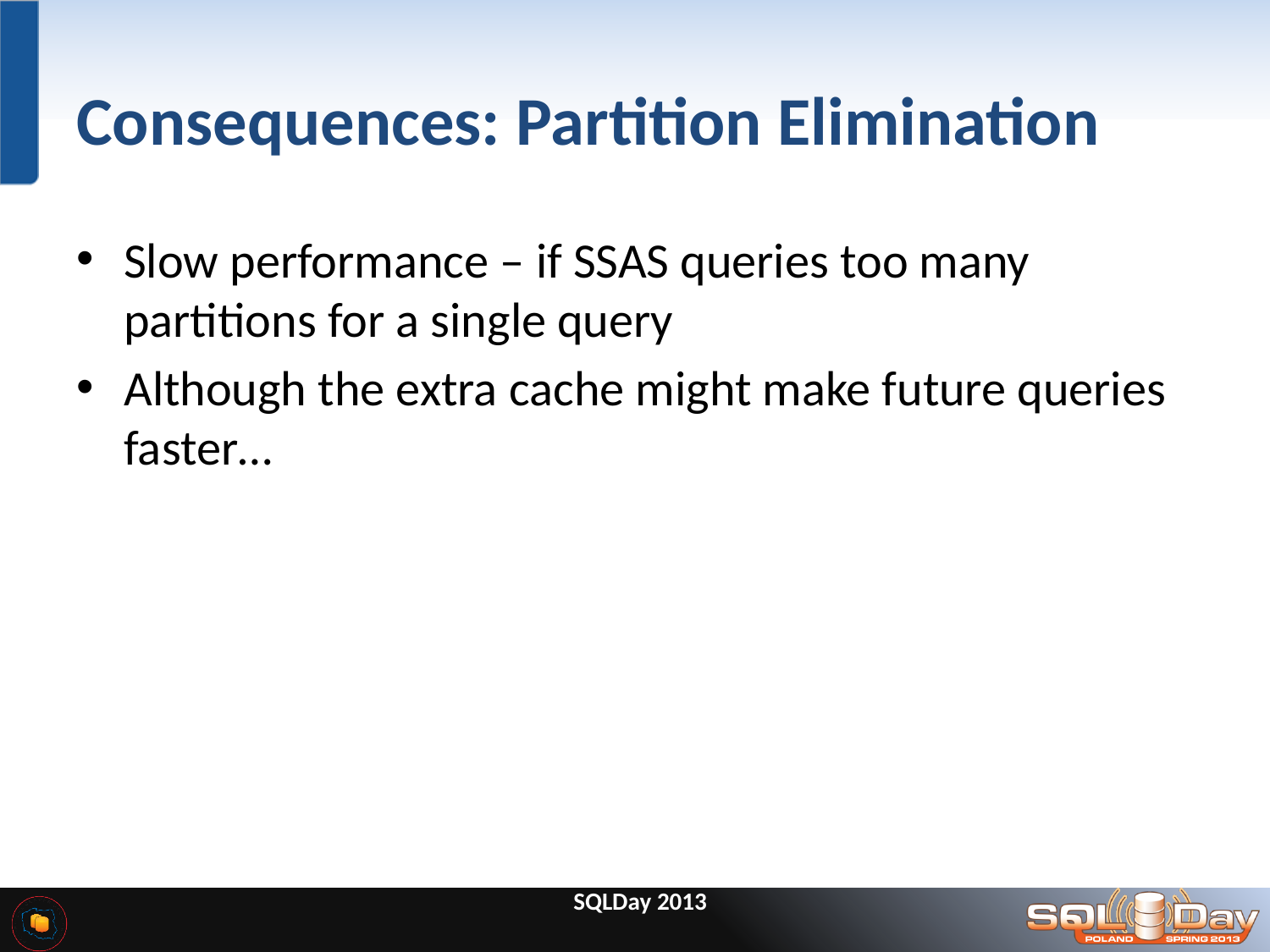

# Consequences: Partition Elimination
Slow performance – if SSAS queries too many partitions for a single query
Although the extra cache might make future queries faster…
SQLDay 2013